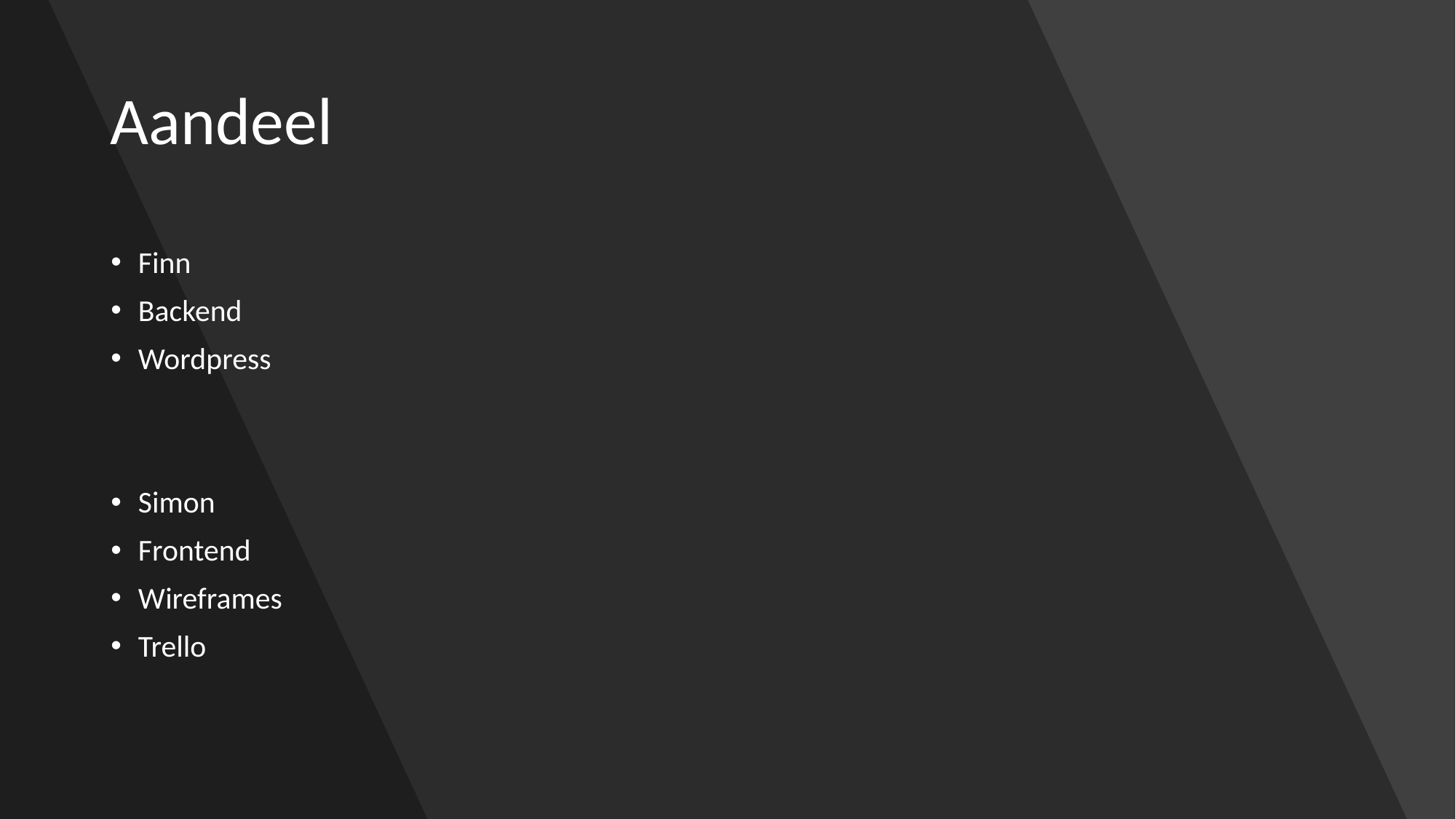

# Aandeel
Finn
Backend
Wordpress

Simon
Frontend
Wireframes
Trello